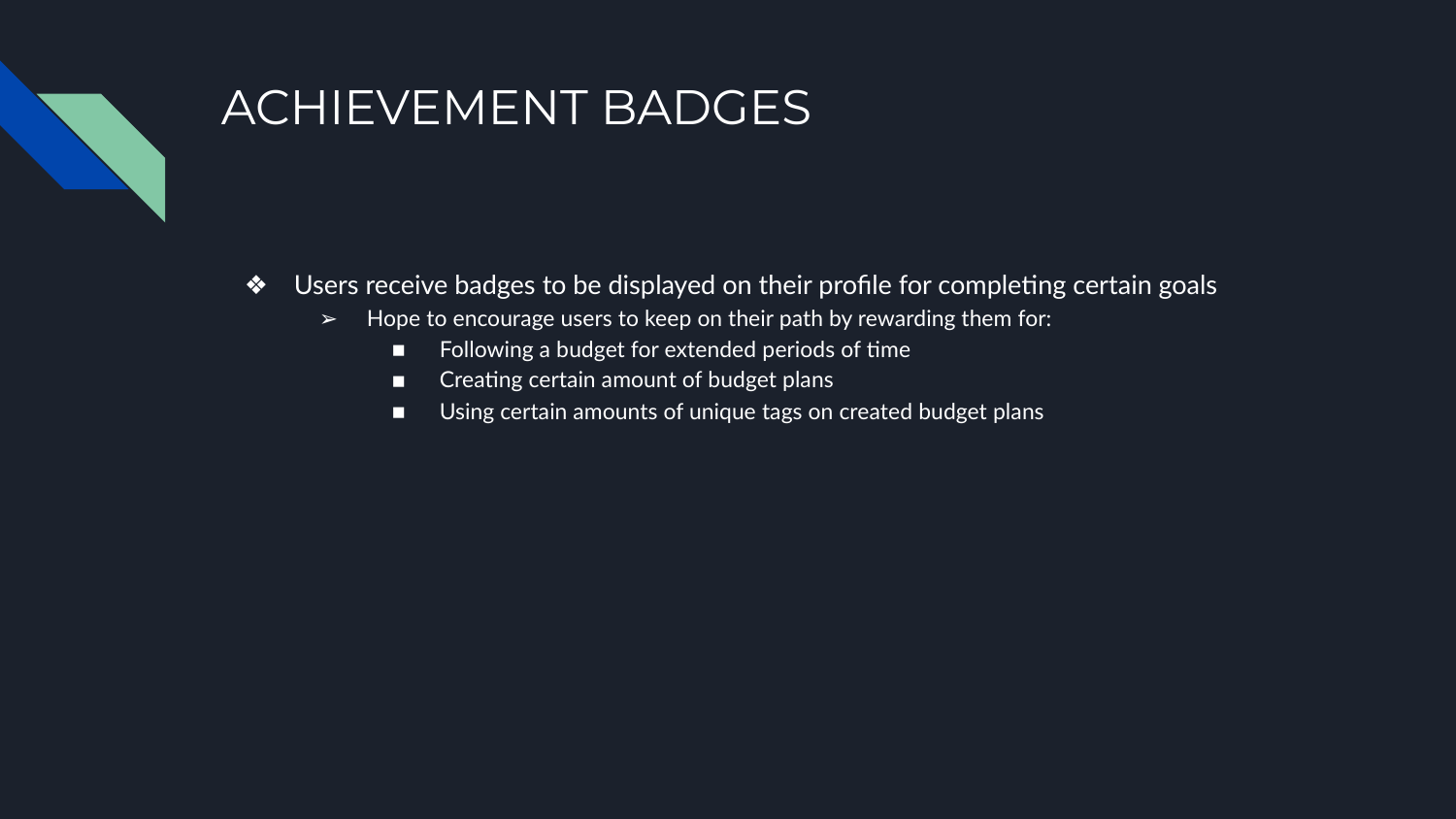

# ACHIEVEMENT BADGES
Users receive badges to be displayed on their profile for completing certain goals
Hope to encourage users to keep on their path by rewarding them for:
Following a budget for extended periods of time
Creating certain amount of budget plans
Using certain amounts of unique tags on created budget plans